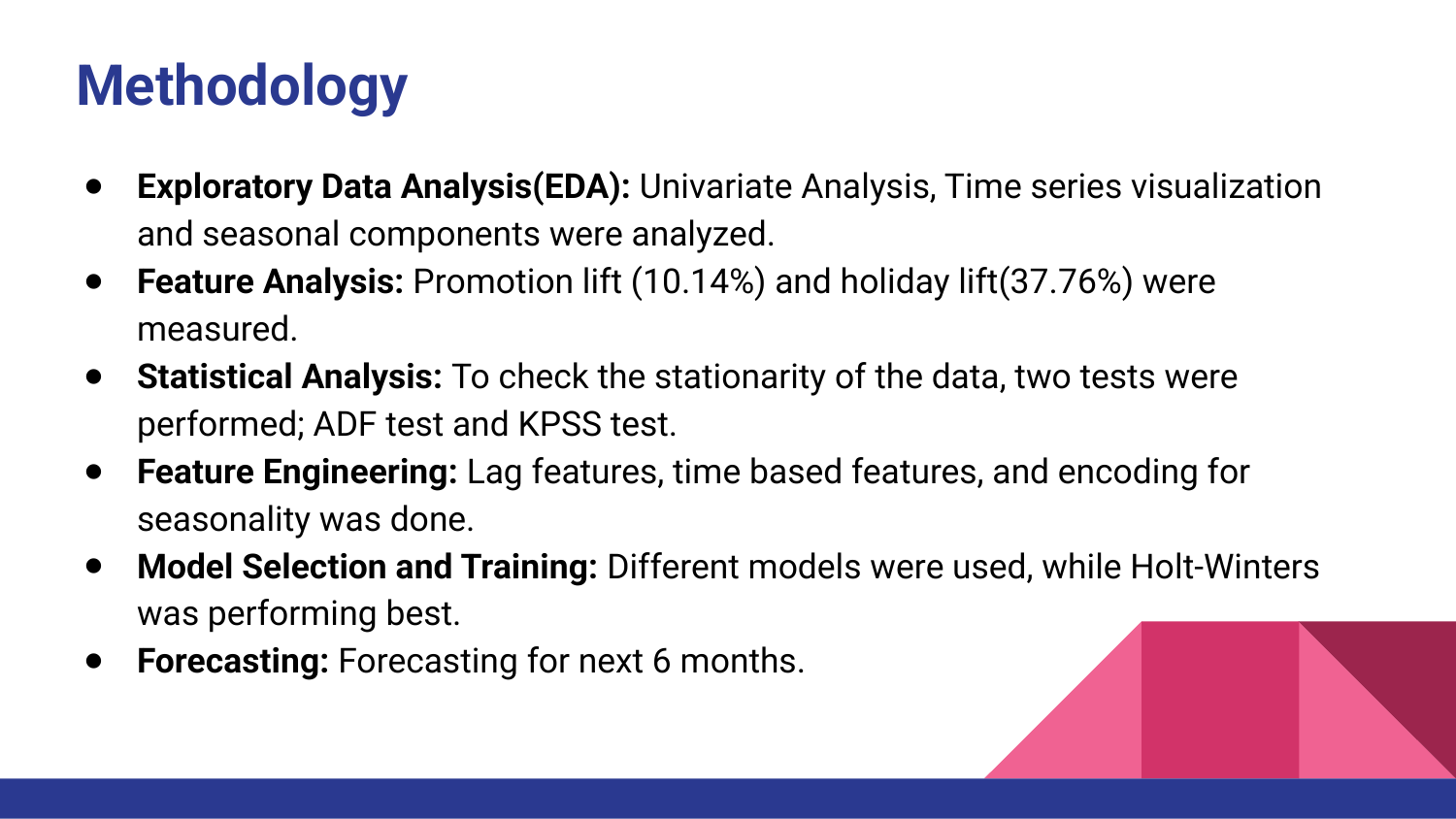

# Methodology
Exploratory Data Analysis(EDA): Univariate Analysis, Time series visualization and seasonal components were analyzed.
Feature Analysis: Promotion lift (10.14%) and holiday lift(37.76%) were measured.
Statistical Analysis: To check the stationarity of the data, two tests were performed; ADF test and KPSS test.
Feature Engineering: Lag features, time based features, and encoding for seasonality was done.
Model Selection and Training: Different models were used, while Holt-Winters was performing best.
Forecasting: Forecasting for next 6 months.